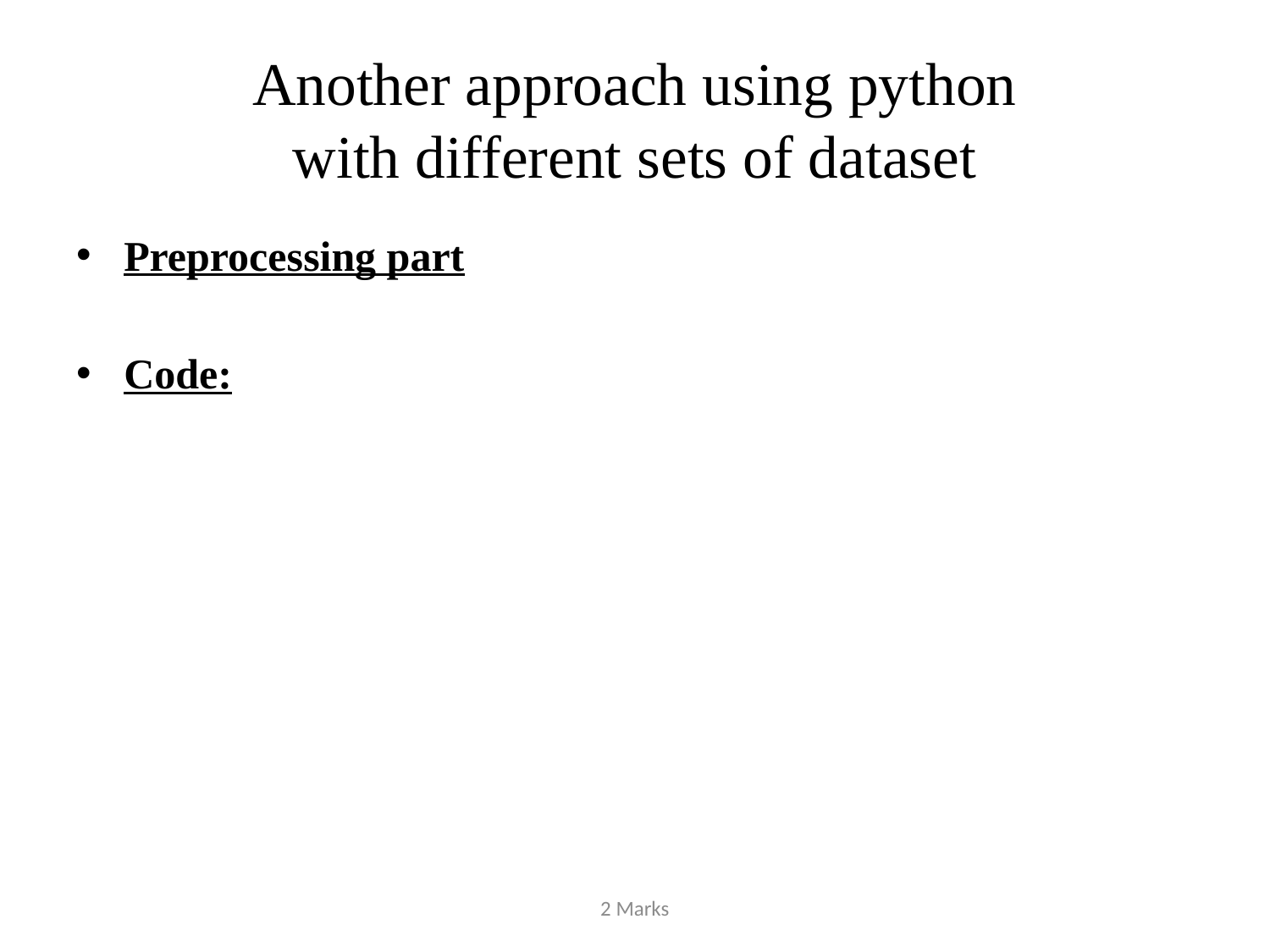

# Another approach using python with different sets of dataset
Preprocessing part

Code:

2 Marks